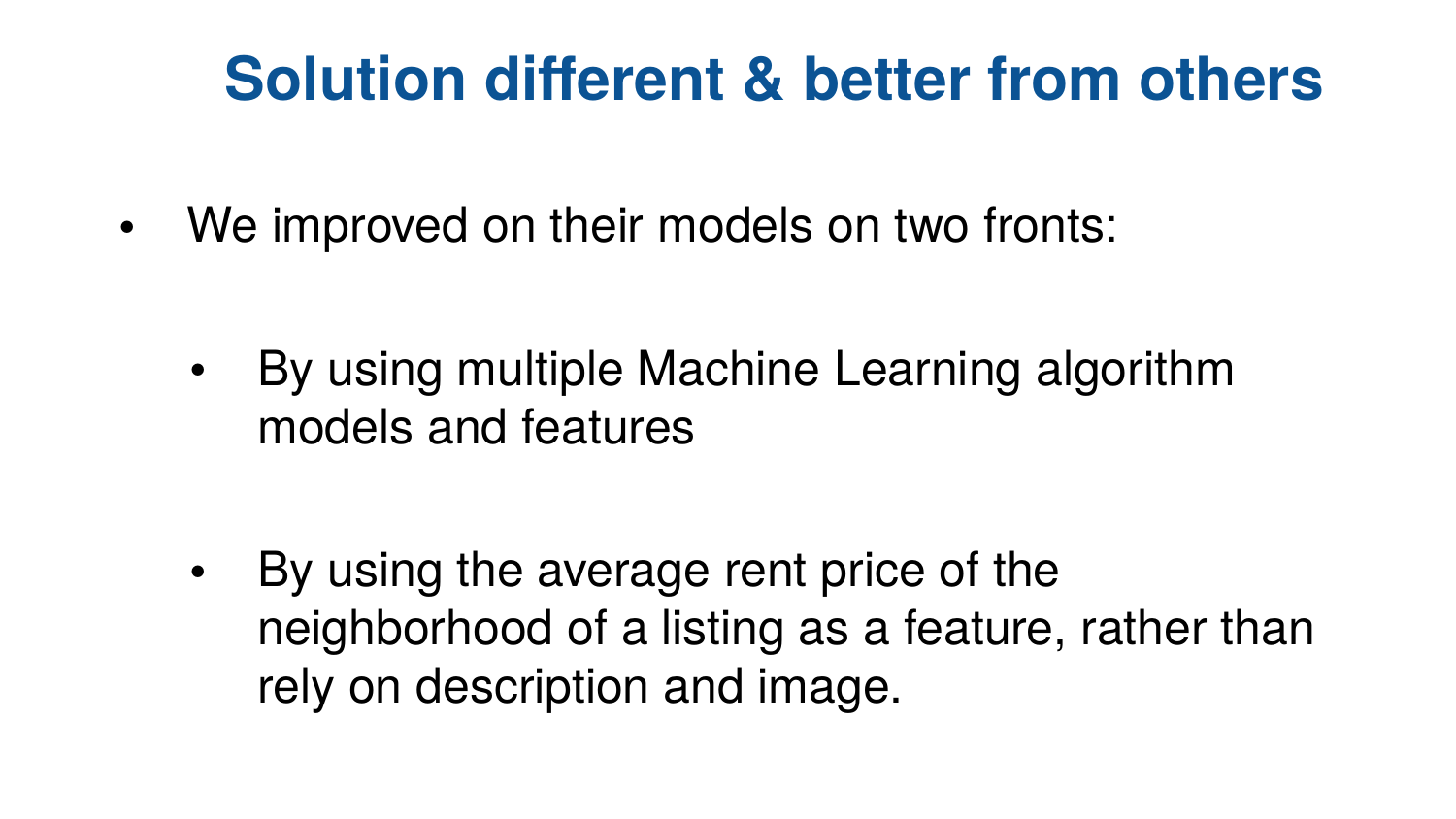

# Solution different & better from others

We improved on their models on two fronts:
By using multiple Machine Learning algorithm models and features
By using the average rent price of the neighborhood of a listing as a feature, rather than rely on description and image.